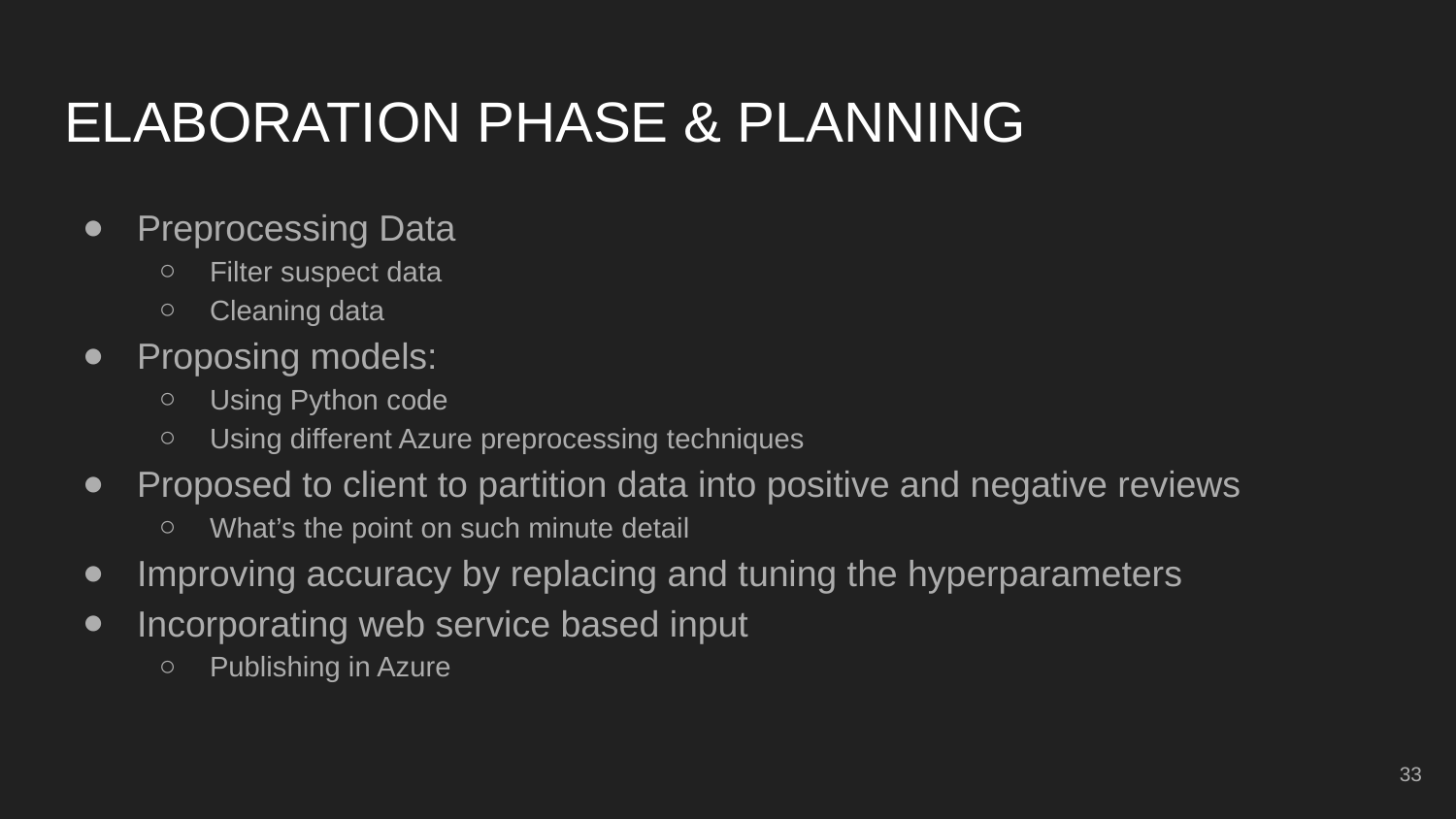

# ELABORATION PHASE & PLANNING
Preprocessing Data
Filter suspect data
Cleaning data
Proposing models:
Using Python code
Using different Azure preprocessing techniques
Proposed to client to partition data into positive and negative reviews
What’s the point on such minute detail
Improving accuracy by replacing and tuning the hyperparameters
Incorporating web service based input
Publishing in Azure
33